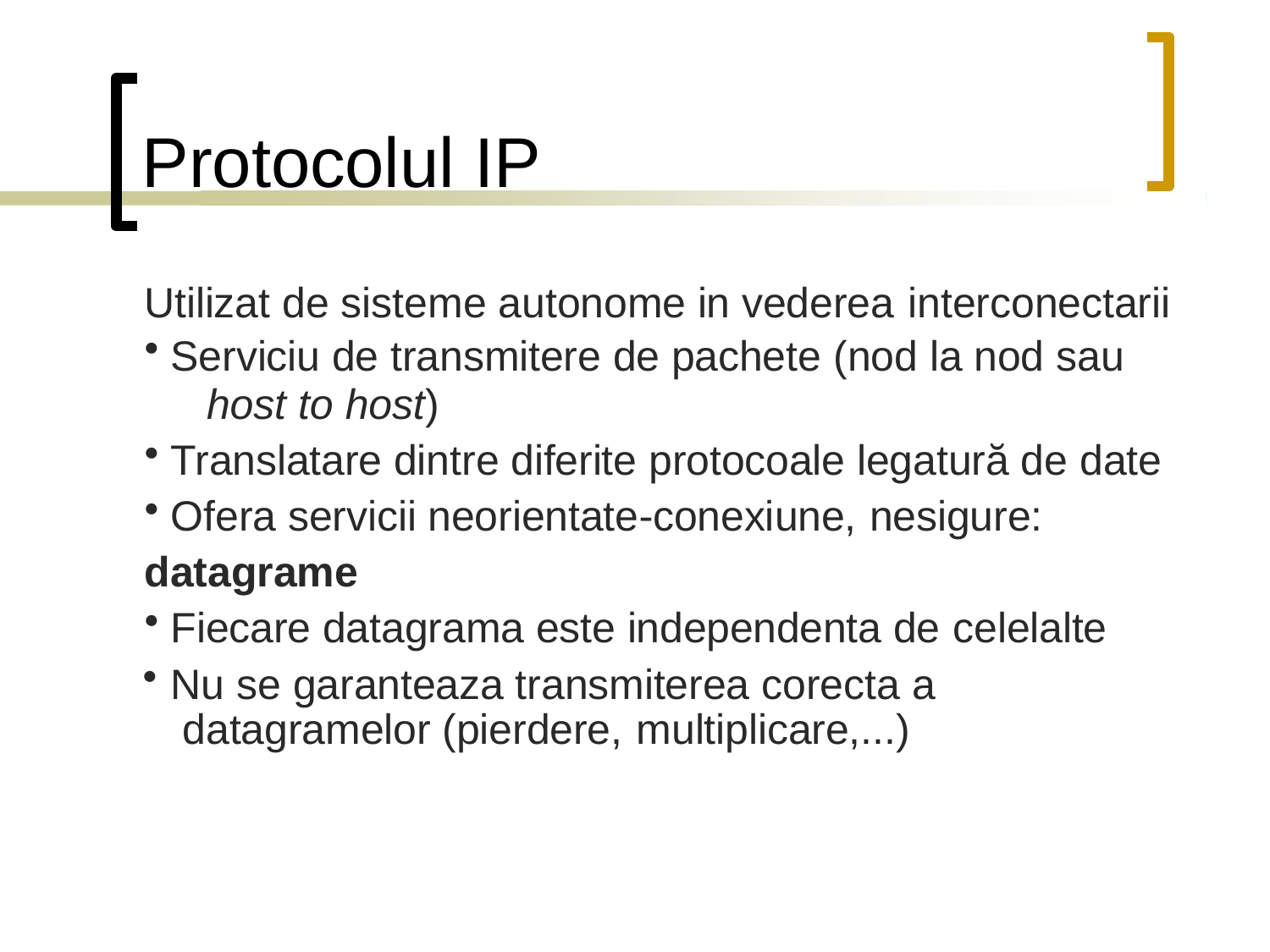

# Protocolul IP

Utilizat de sisteme autonome in vederea interconectarii
Serviciu de transmitere de pachete (nod la nod sau
host to host)
Translatare dintre diferite protocoale legatură de date
Ofera servicii neorientate‐conexiune, nesigure:
datagrame
Fiecare datagrama este independenta de celelalte
Nu se garanteaza transmiterea corecta a  datagramelor (pierdere, multiplicare,...)